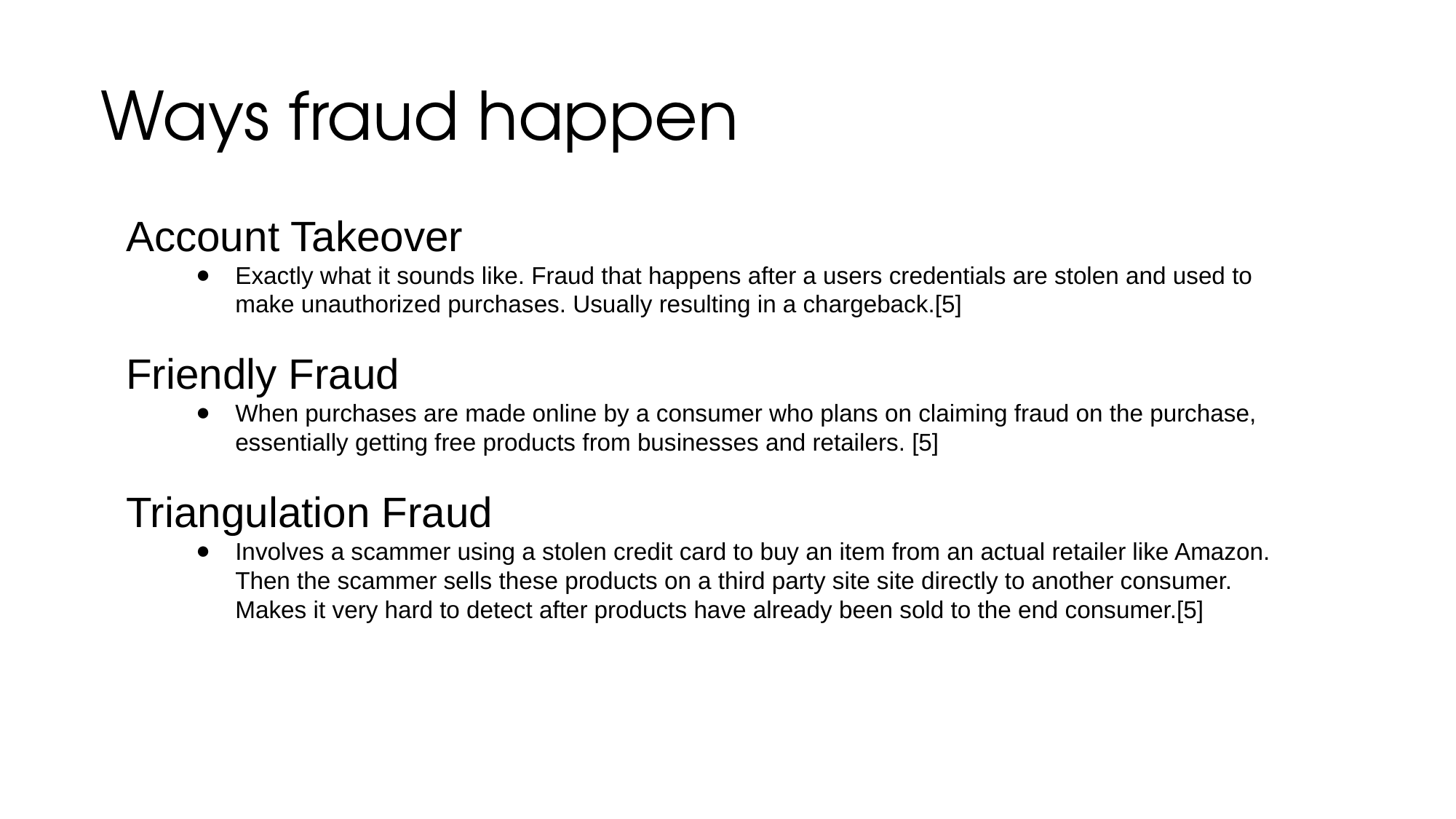

# Ways fraud happen
Account Takeover
Exactly what it sounds like. Fraud that happens after a users credentials are stolen and used to make unauthorized purchases. Usually resulting in a chargeback.[5]

Friendly Fraud
When purchases are made online by a consumer who plans on claiming fraud on the purchase, essentially getting free products from businesses and retailers. [5]

Triangulation Fraud
Involves a scammer using a stolen credit card to buy an item from an actual retailer like Amazon. Then the scammer sells these products on a third party site site directly to another consumer. Makes it very hard to detect after products have already been sold to the end consumer.[5]